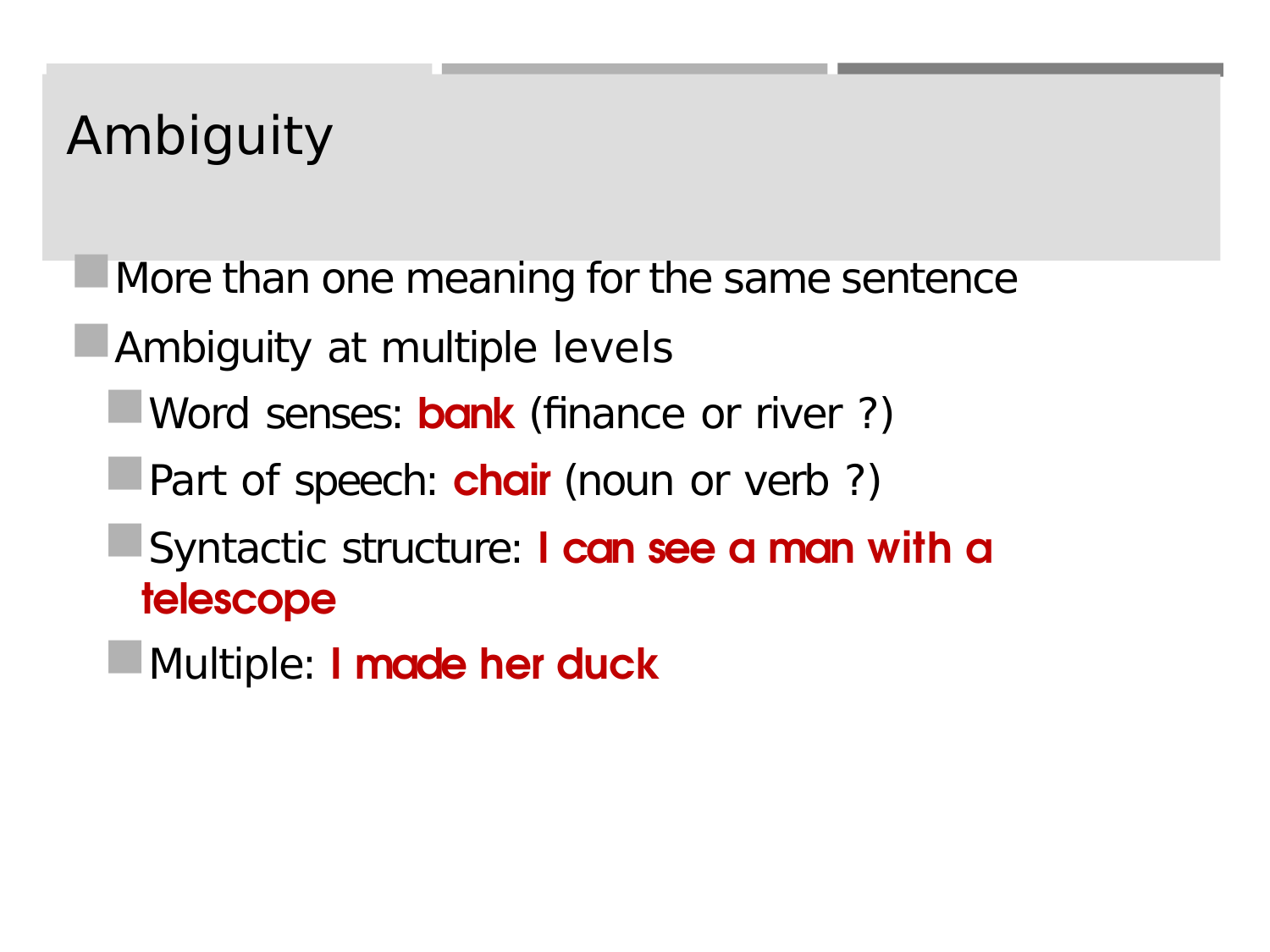

# Ambiguity
More than one meaning for the same sentence
Ambiguity at multiple levels
Word senses: bank (finance or river ?)
Part of speech: chair (noun or verb ?)
Syntactic structure: I can see a man with a telescope
Multiple: I made her duck